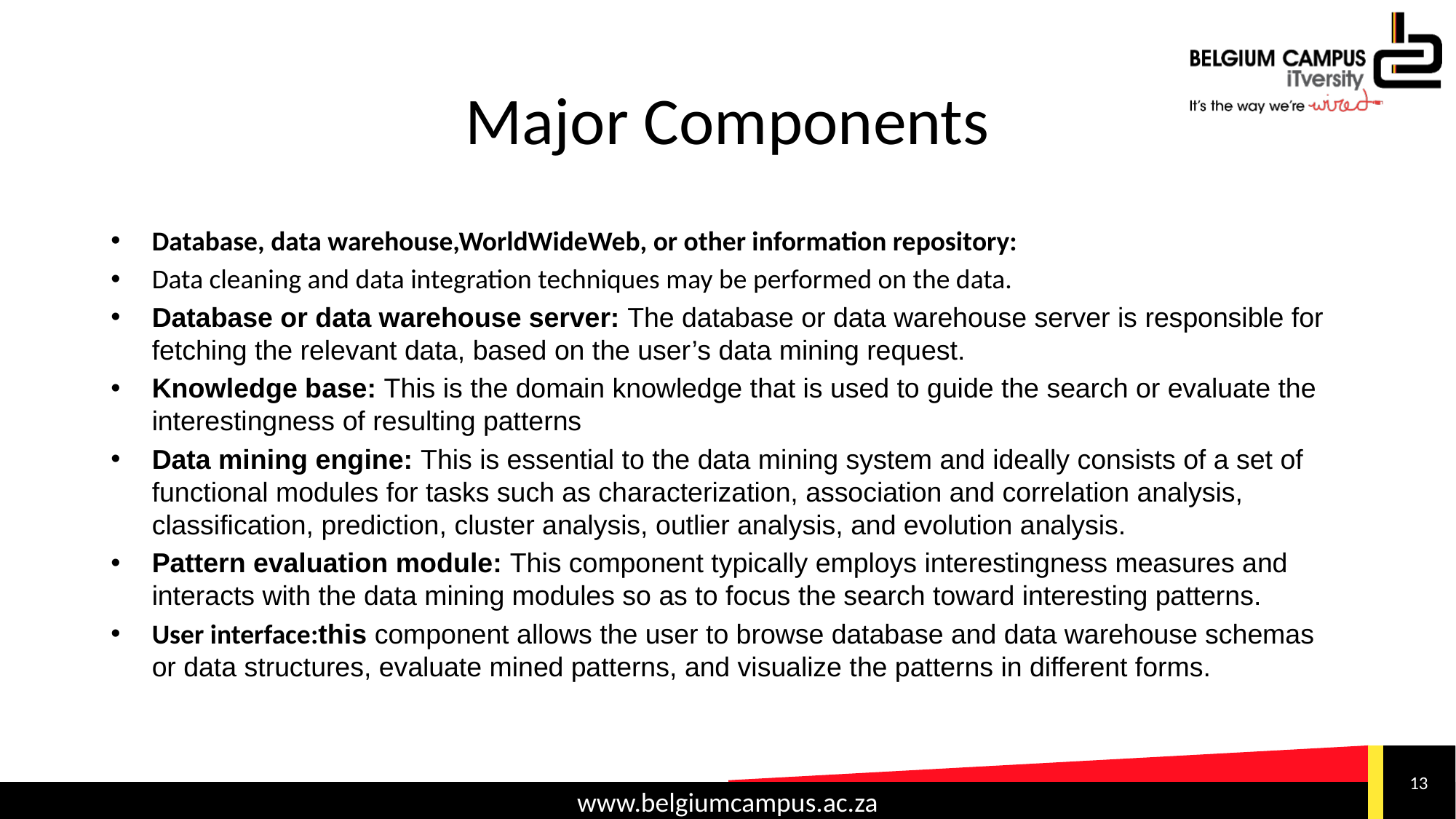

# Major Components
Database, data warehouse,WorldWideWeb, or other information repository:
Data cleaning and data integration techniques may be performed on the data.
Database or data warehouse server: The database or data warehouse server is responsible for fetching the relevant data, based on the user’s data mining request.
Knowledge base: This is the domain knowledge that is used to guide the search or evaluate the interestingness of resulting patterns
Data mining engine: This is essential to the data mining system and ideally consists of a set of functional modules for tasks such as characterization, association and correlation analysis, classification, prediction, cluster analysis, outlier analysis, and evolution analysis.
Pattern evaluation module: This component typically employs interestingness measures and interacts with the data mining modules so as to focus the search toward interesting patterns.
User interface:this component allows the user to browse database and data warehouse schemas or data structures, evaluate mined patterns, and visualize the patterns in different forms.